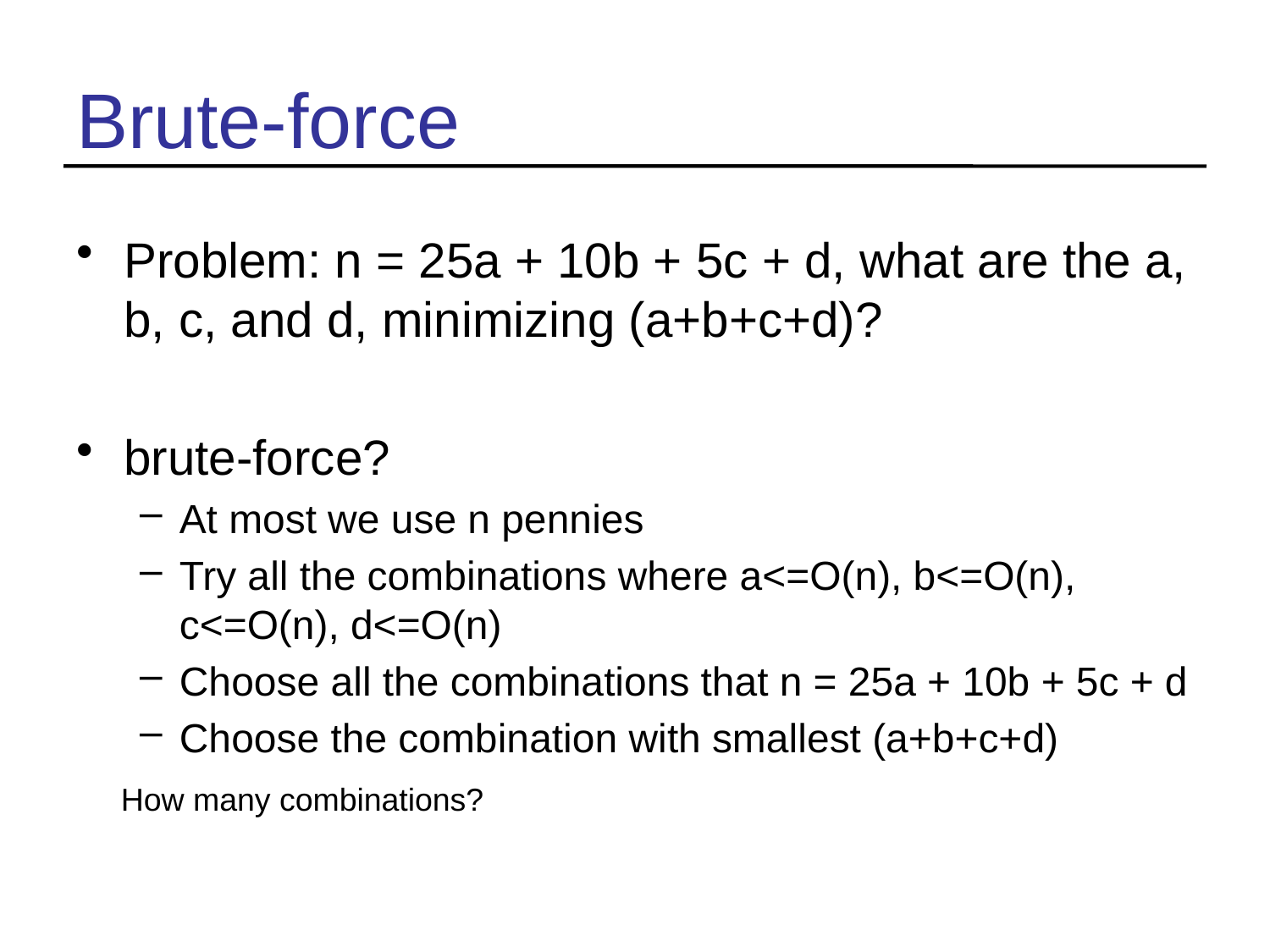

# Brute-force
Problem: n = 25a + 10b + 5c + d, what are the a, b, c, and d, minimizing (a+b+c+d)?

brute-force?
At most we use n pennies
Try all the combinations where a<=O(n), b<=O(n), c<=O(n), d<=O(n)
Choose all the combinations that n = 25a + 10b + 5c + d
Choose the combination with smallest (a+b+c+d)
How many combinations?